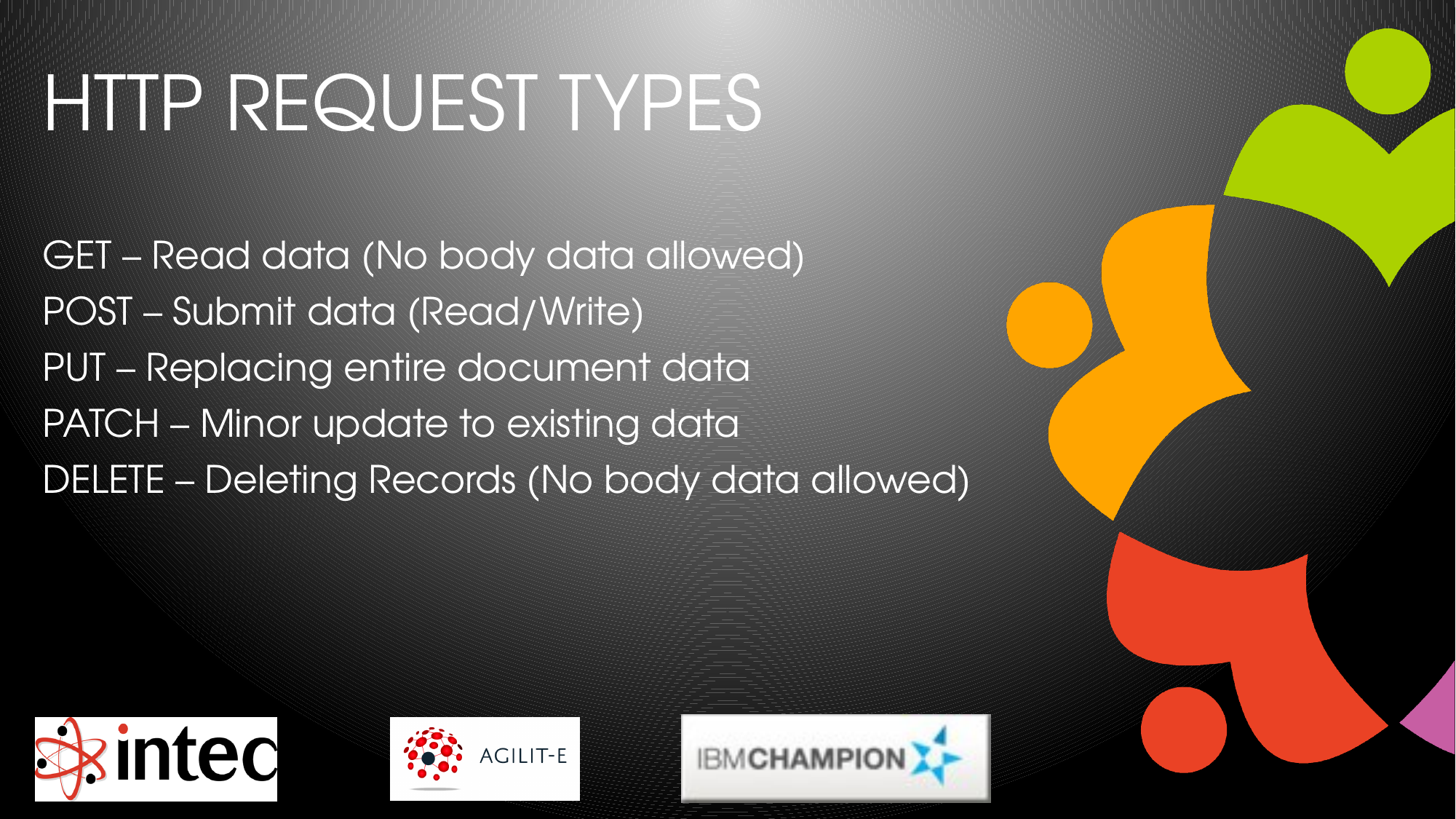

# http Request Types
GET – Read data (No body data allowed)
POST – Submit data (Read/Write)
PUT – Replacing entire document data
PATCH – Minor update to existing data
DELETE – Deleting Records (No body data allowed)